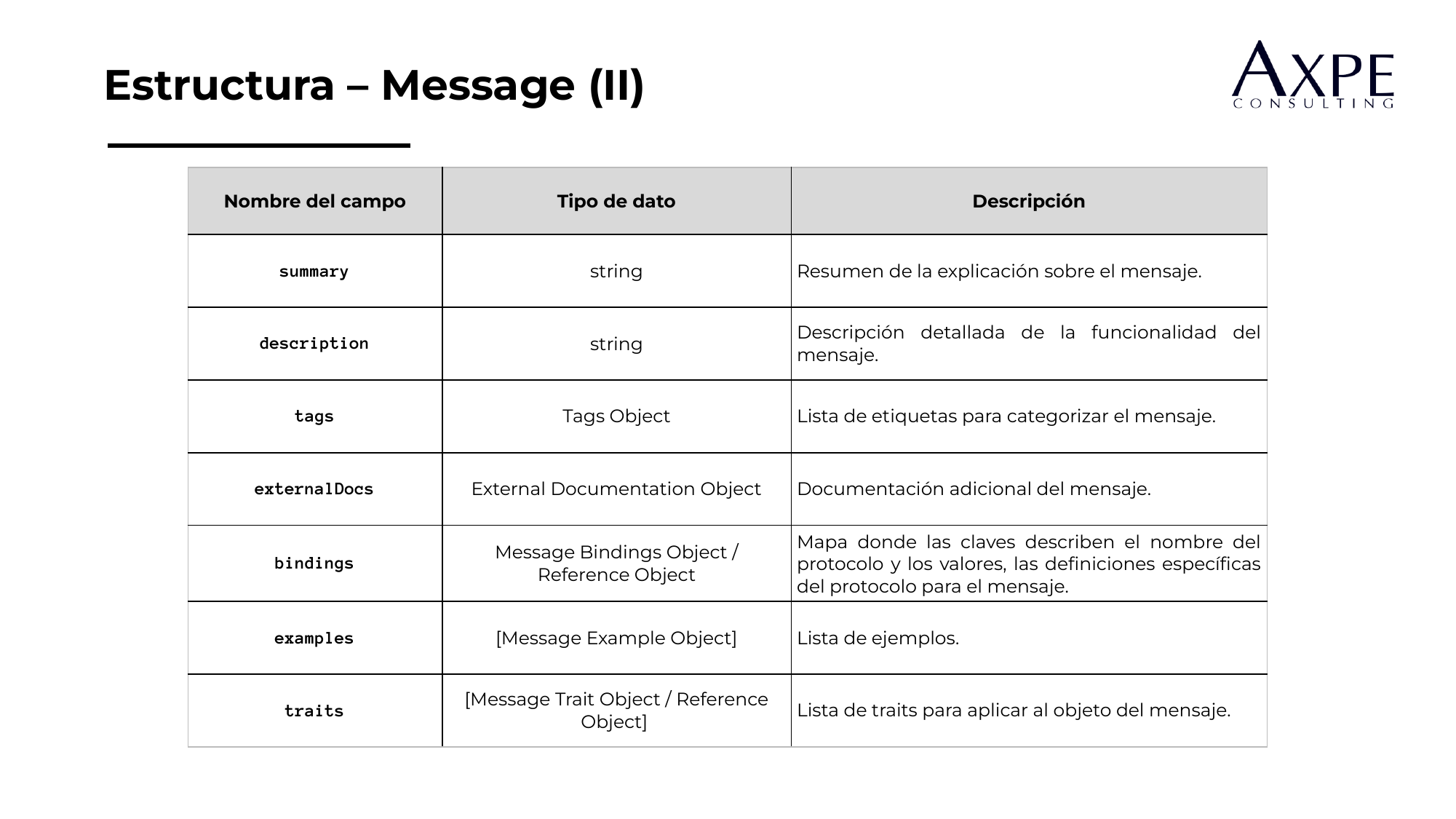

Estructura – Message (II)
| Nombre del campo | Tipo de dato | Descripción |
| --- | --- | --- |
| summary | string | Resumen de la explicación sobre el mensaje. |
| description | string | Descripción detallada de la funcionalidad del mensaje. |
| tags | Tags Object | Lista de etiquetas para categorizar el mensaje. |
| externalDocs | External Documentation Object | Documentación adicional del mensaje. |
| bindings | Message Bindings Object / Reference Object | Mapa donde las claves describen el nombre del protocolo y los valores, las definiciones específicas del protocolo para el mensaje. |
| examples | [Message Example Object] | Lista de ejemplos. |
| traits | [Message Trait Object / Reference Object] | Lista de traits para aplicar al objeto del mensaje. |